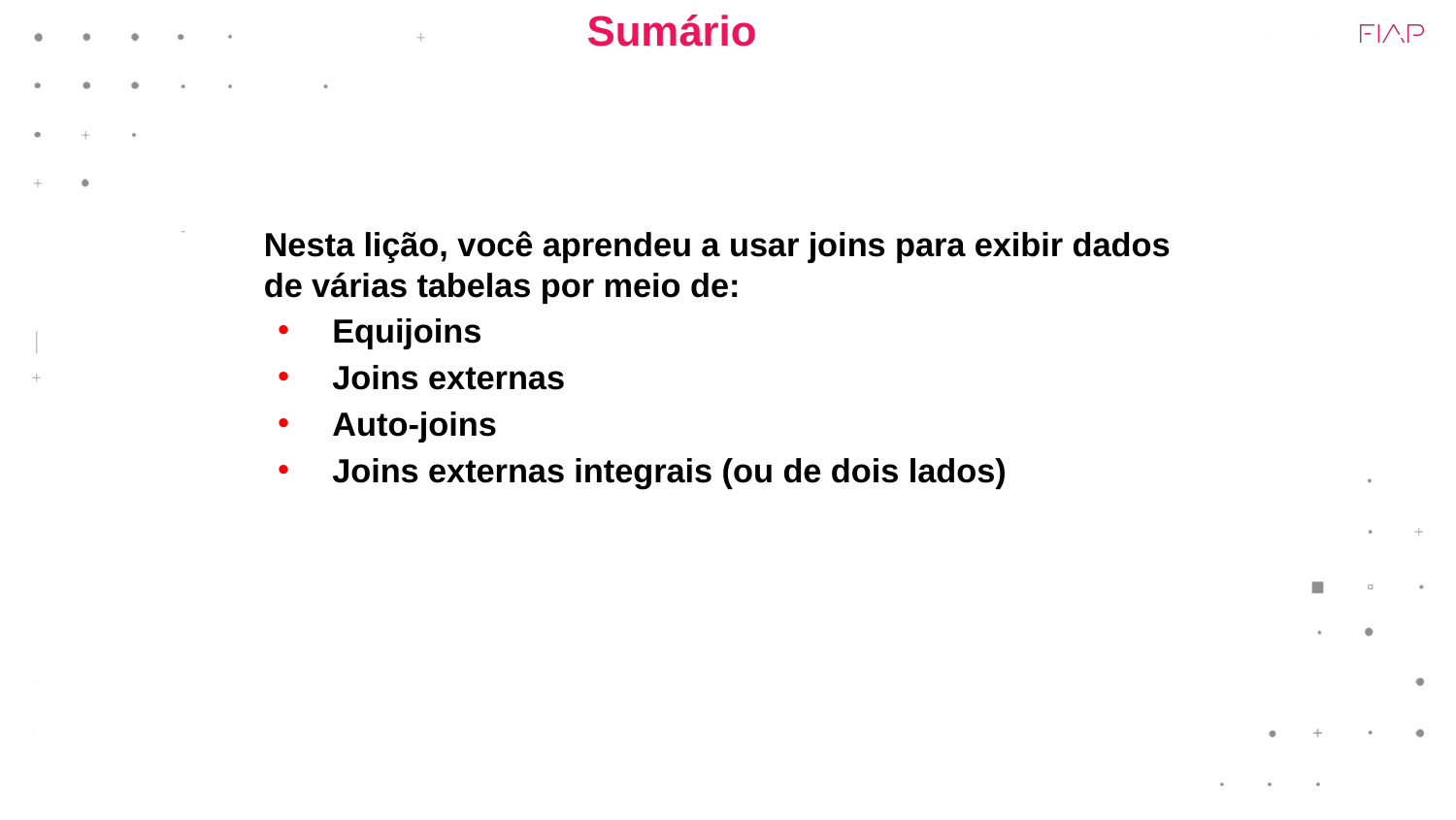

# Sumário
Nesta lição, você aprendeu a usar joins para exibir dados de várias tabelas por meio de:
Equijoins
Joins externas
Auto-joins
Joins externas integrais (ou de dois lados)